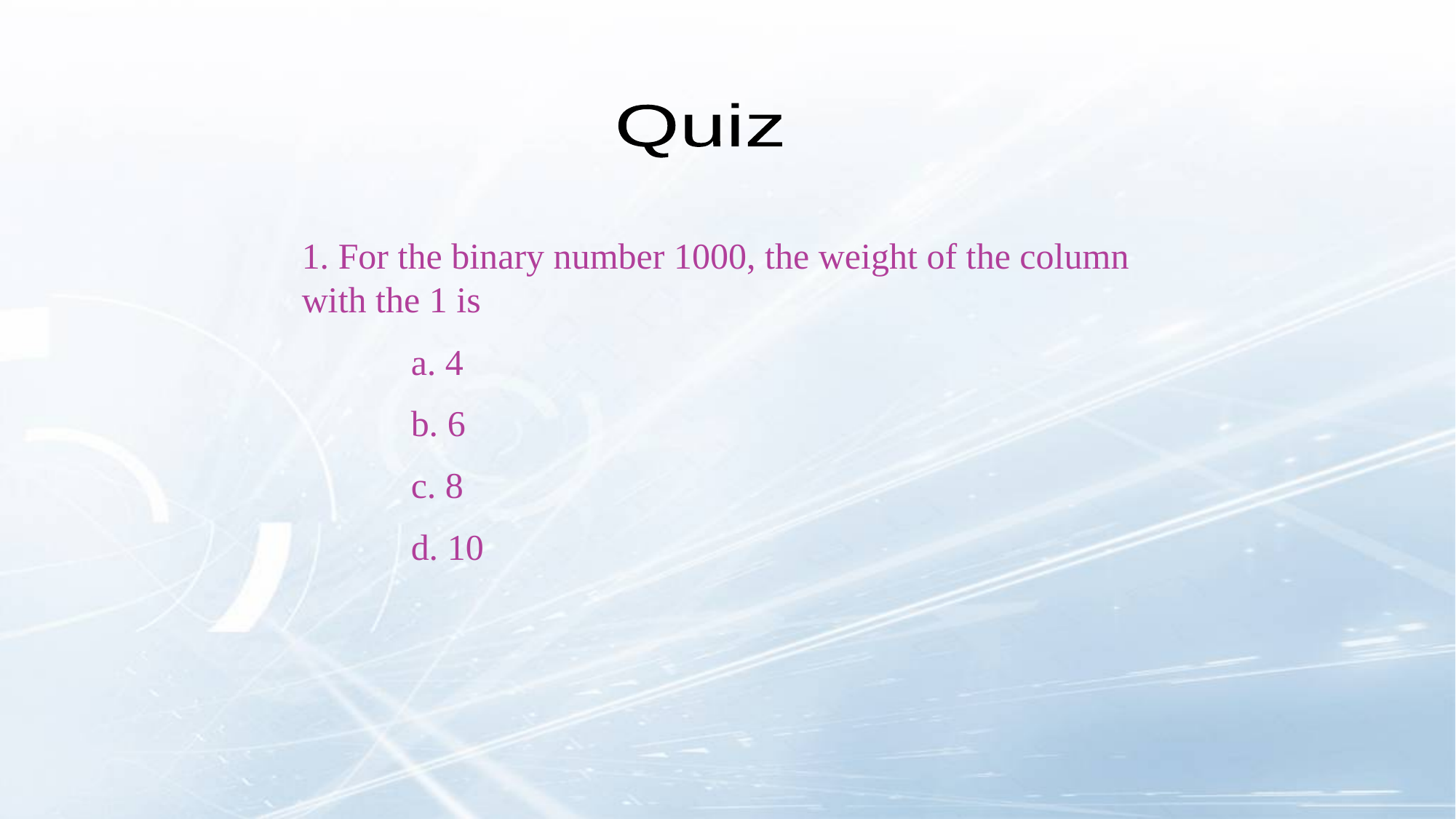

Quiz
1. For the binary number 1000, the weight of the column with the 1 is
	a. 4
	b. 6
	c. 8
	d. 10